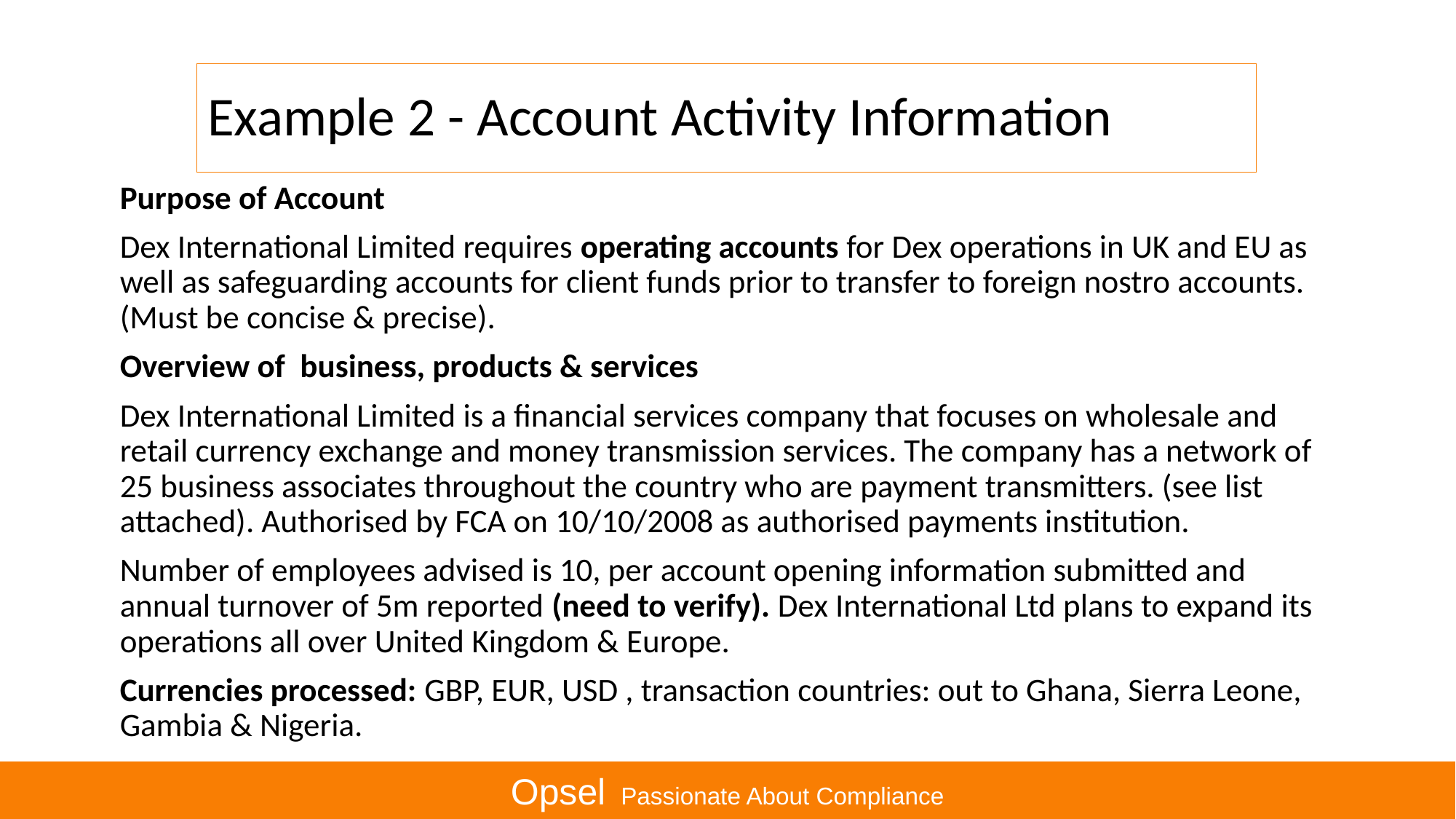

# Example 2 - Account Activity Information
Purpose of Account
Dex International Limited requires operating accounts for Dex operations in UK and EU as well as safeguarding accounts for client funds prior to transfer to foreign nostro accounts. (Must be concise & precise).
Overview of  business, products & services
Dex International Limited is a financial services company that focuses on wholesale and retail currency exchange and money transmission services. The company has a network of 25 business associates throughout the country who are payment transmitters. (see list attached). Authorised by FCA on 10/10/2008 as authorised payments institution.
Number of employees advised is 10, per account opening information submitted and annual turnover of 5m reported (need to verify). Dex International Ltd plans to expand its operations all over United Kingdom & Europe.
Currencies processed: GBP, EUR, USD , transaction countries: out to Ghana, Sierra Leone, Gambia & Nigeria.

Opsel  Passionate About Compliance